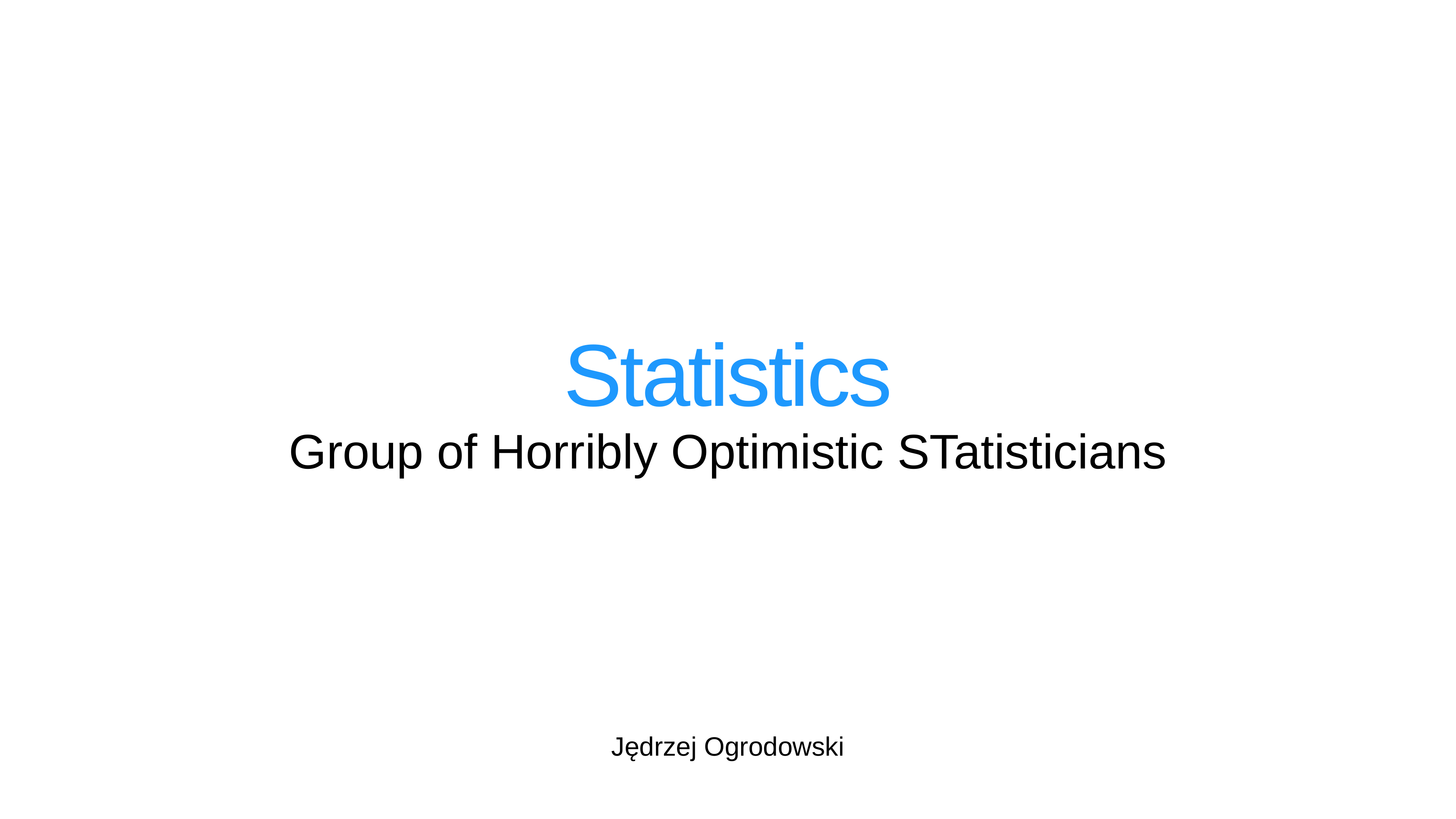

# Statistics
Group of Horribly Optimistic STatisticians
Jędrzej Ogrodowski